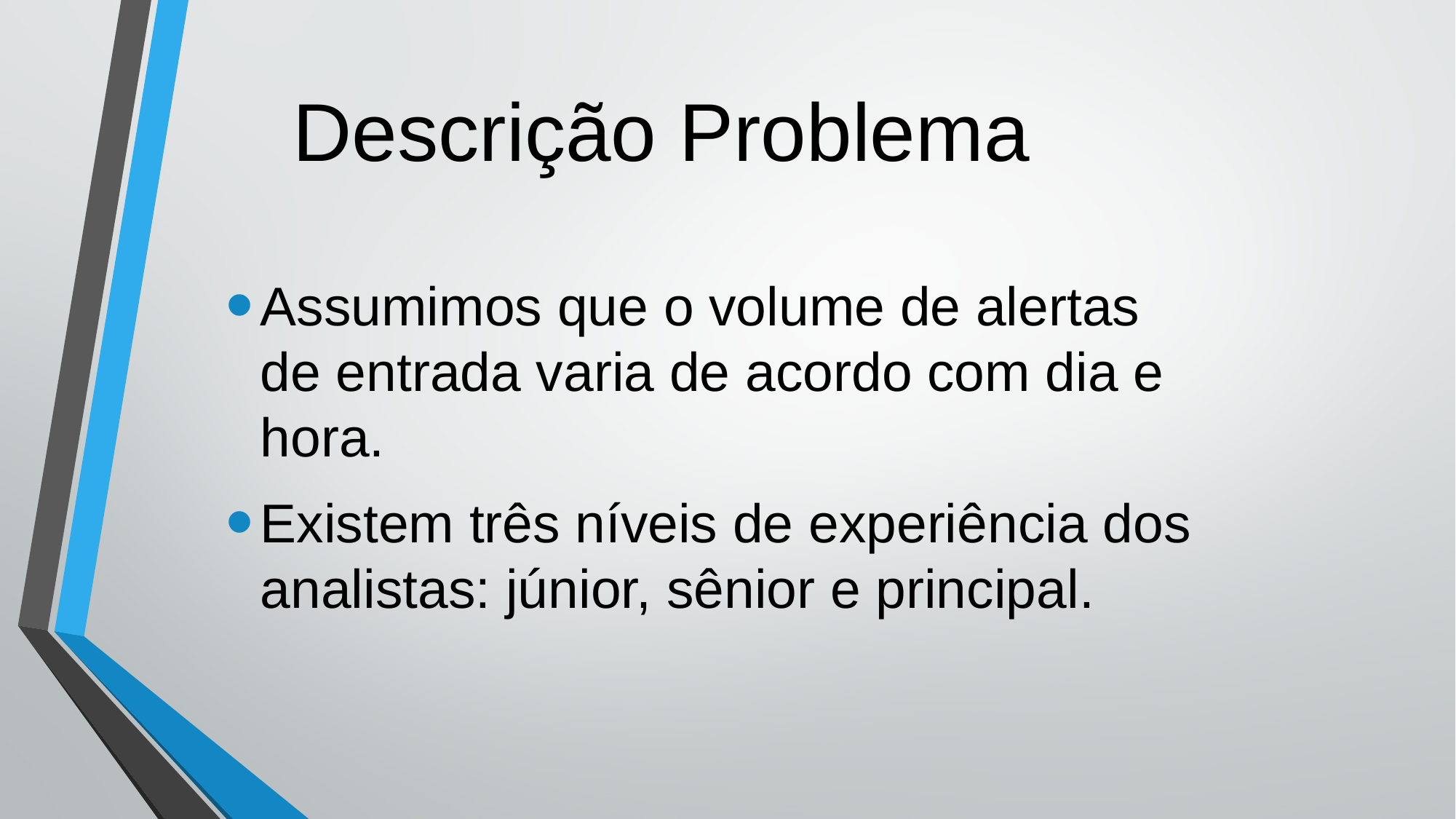

# Descrição Problema
Assumimos que o volume de alertas  de entrada varia de acordo com dia e hora.
Existem três níveis de experiência dos analistas: júnior, sênior e principal.